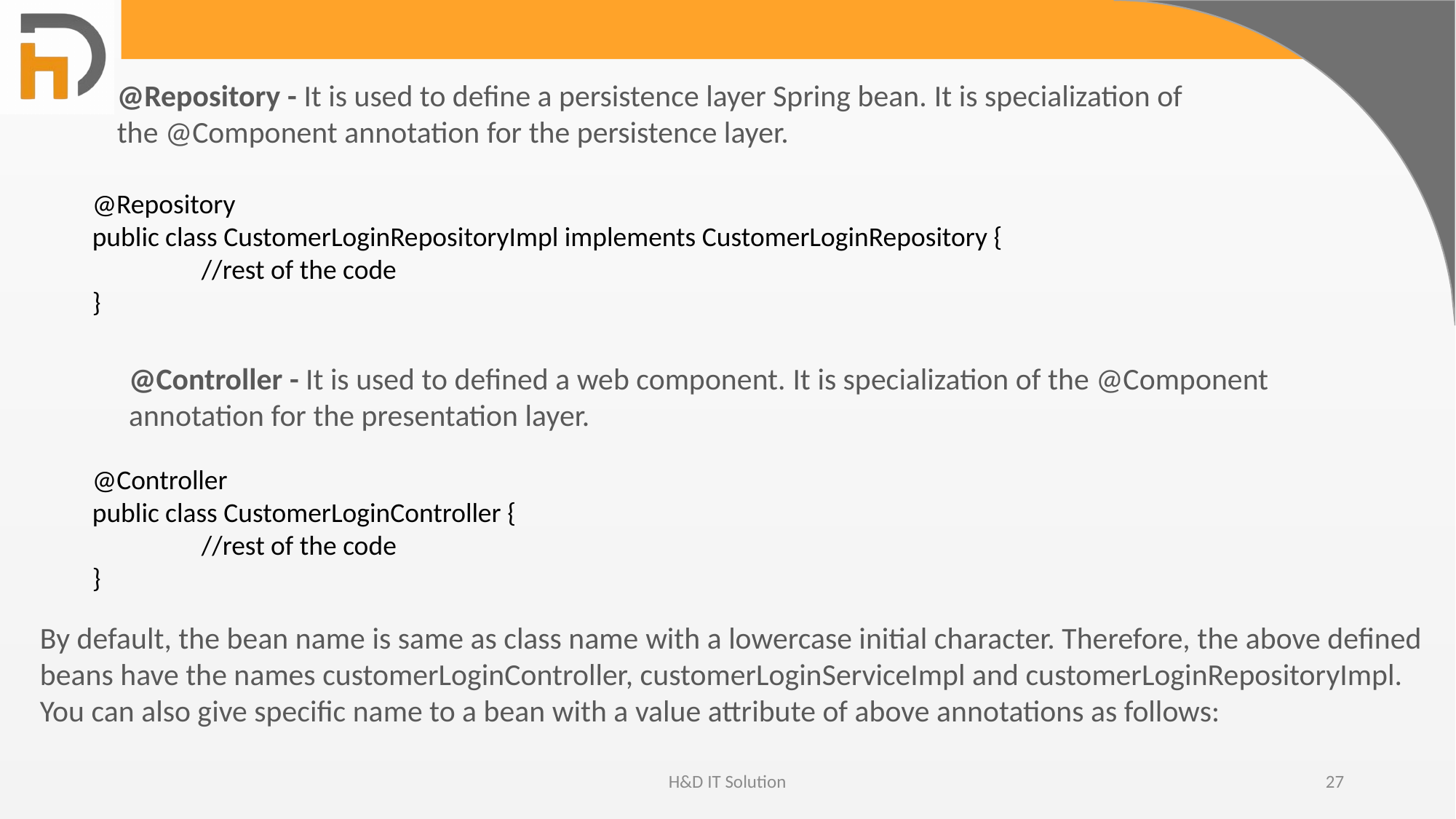

@Repository - It is used to define a persistence layer Spring bean. It is specialization of the @Component annotation for the persistence layer.
​@Repository
public class CustomerLoginRepositoryImpl implements CustomerLoginRepository {
	//rest of the code
}
@Controller - It is used to defined a web component. It is specialization of the @Component annotation for the presentation layer.
​@Controller
public class CustomerLoginController {
	//rest of the code
}
By default, the bean name is same as class name with a lowercase initial character. Therefore, the above defined beans have the names customerLoginController, customerLoginServiceImpl and customerLoginRepositoryImpl. You can also give specific name to a bean with a value attribute of above annotations as follows:
H&D IT Solution
27